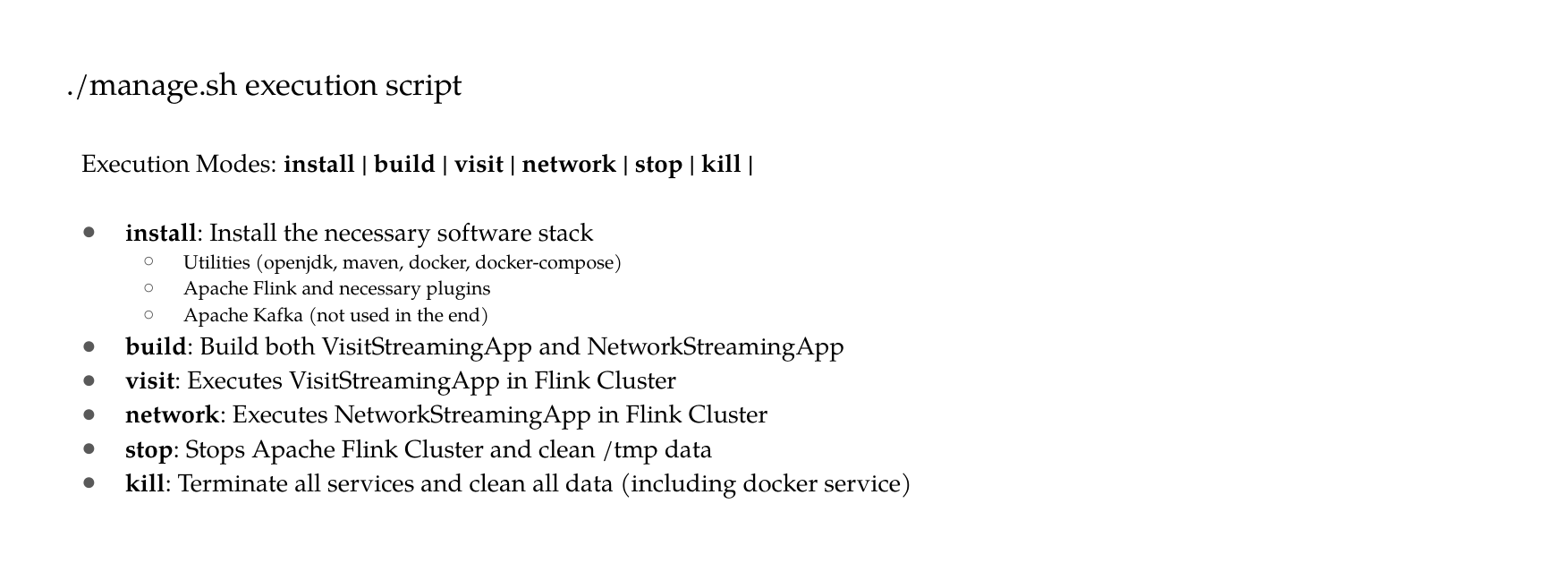

# ./manage.sh execution script
Execution Modes: install | build | visit | network | stop | kill |

install: Install the necessary software stack
Utilities (openjdk, maven, docker, docker-compose)
Apache Flink and necessary plugins
Apache Kafka (not used in the end)
build: Build both VisitStreamingApp and NetworkStreamingApp
visit: Executes VisitStreamingApp in Flink Cluster
network: Executes NetworkStreamingApp in Flink Cluster
stop: Stops Apache Flink Cluster and clean /tmp data
kill: Terminate all services and clean all data (including docker service)